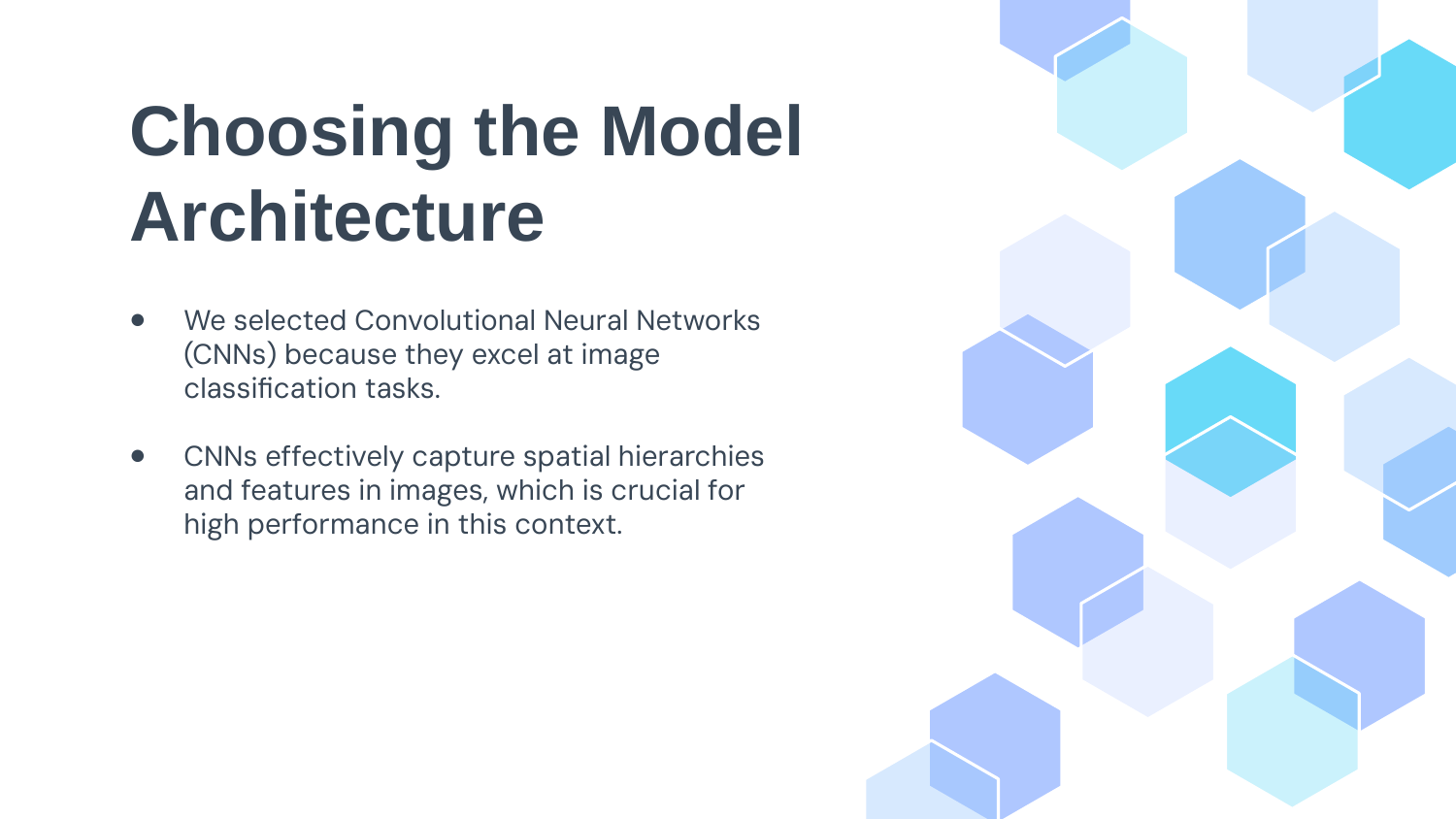

# Choosing the Model Architecture
We selected Convolutional Neural Networks (CNNs) because they excel at image classification tasks.

CNNs effectively capture spatial hierarchies and features in images, which is crucial for high performance in this context.